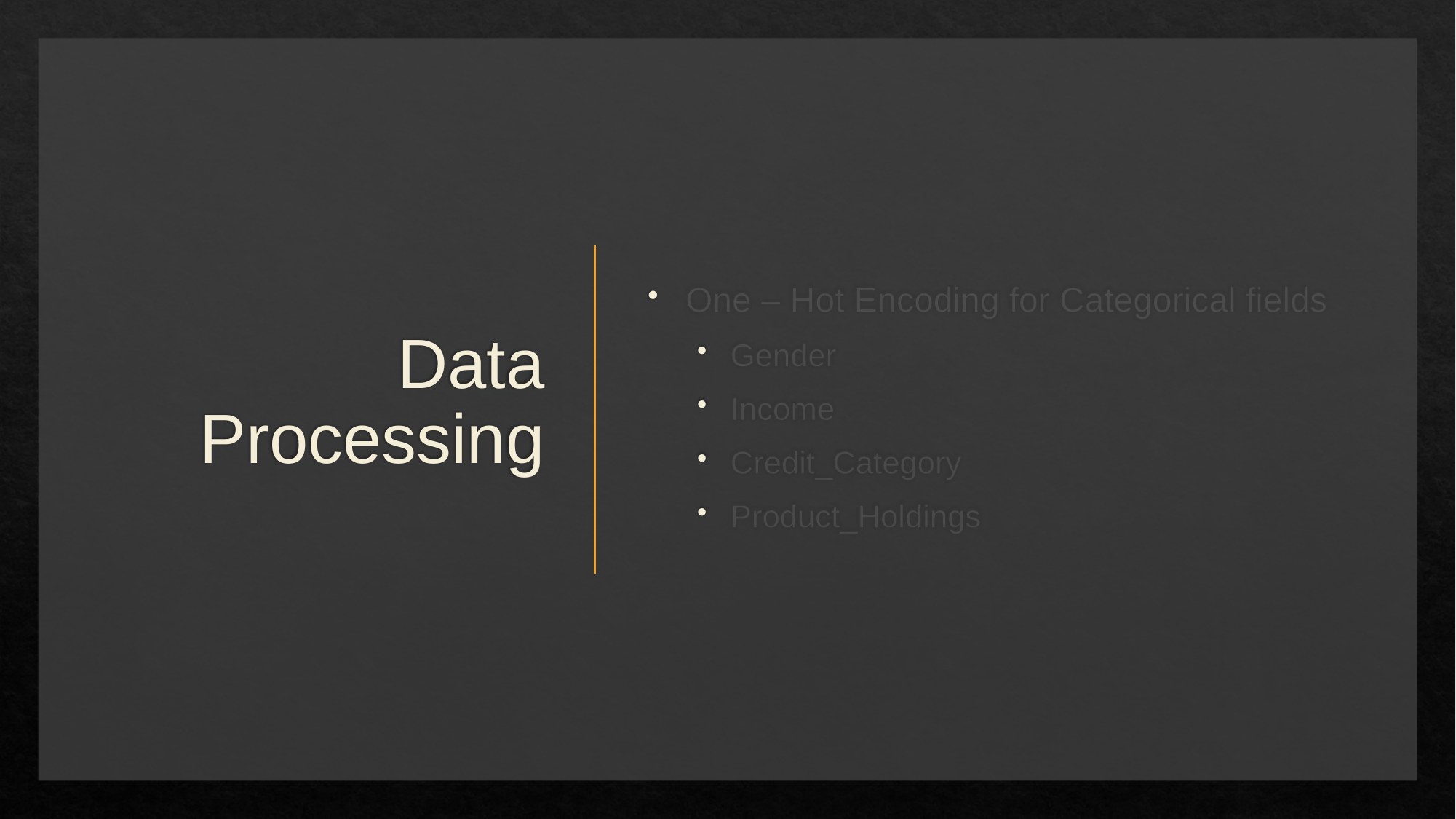

# Data Processing
One – Hot Encoding for Categorical fields
Gender
Income
Credit_Category
Product_Holdings